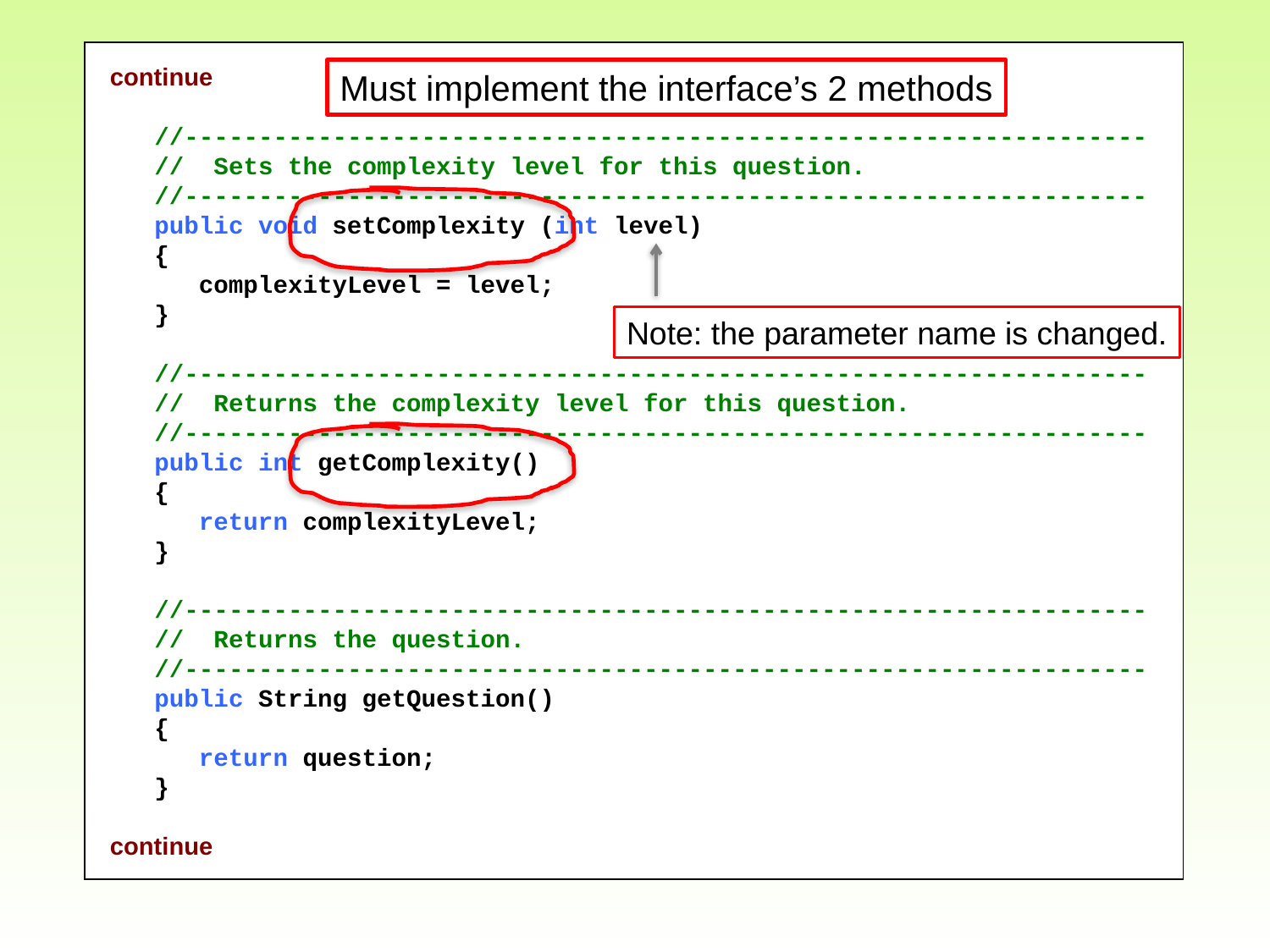

continue

   //-----------------------------------------------------------------
   //  Sets the complexity level for this question.
   //-----------------------------------------------------------------
   public void setComplexity (int level)
   {
      complexityLevel = level;
   }

   //-----------------------------------------------------------------
   //  Returns the complexity level for this question.
   //-----------------------------------------------------------------
   public int getComplexity()
   {
      return complexityLevel;
   }

   //-----------------------------------------------------------------
   //  Returns the question.
   //-----------------------------------------------------------------
   public String getQuestion()
   {
      return question;
   }

continue
Must implement the interface’s 2 methods

Note: the parameter name is changed.